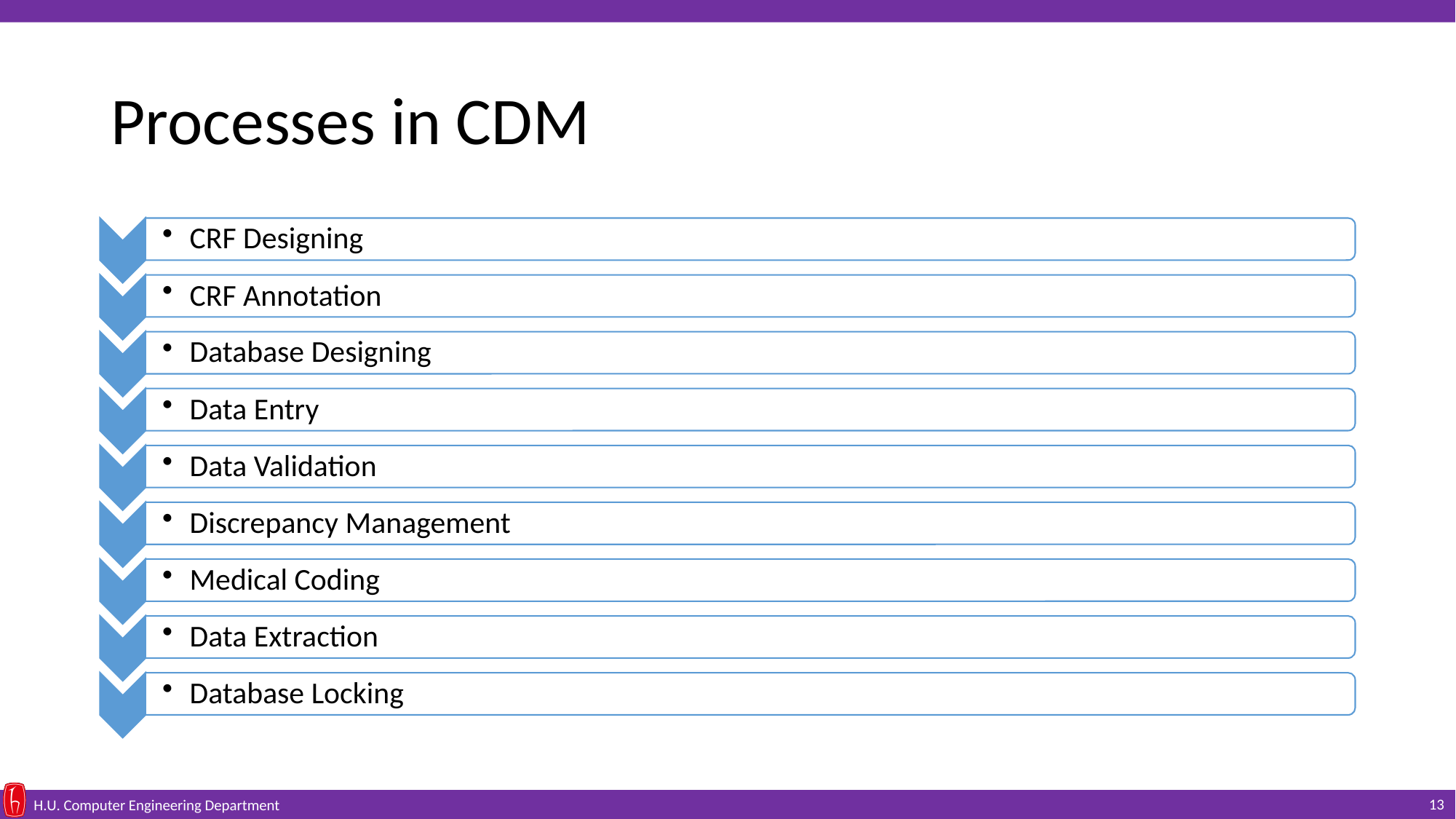

# Processes in CDM

CRF Designing

CRF Annotation

Database Designing

Data Entry

Data Validation

Discrepancy Management

Medical Coding

Data Extraction

Database Locking
13